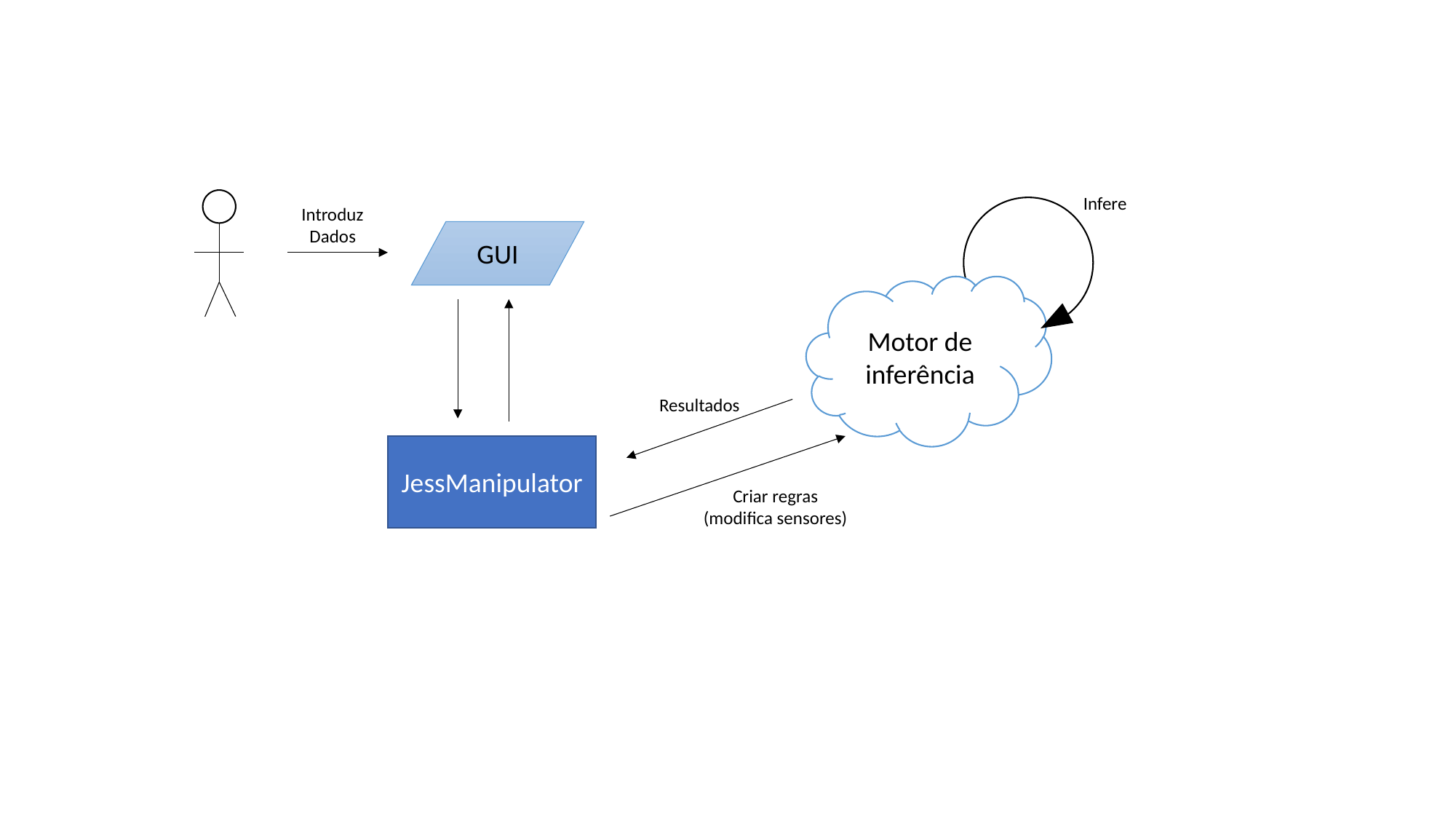

Infere

Introduz
Dados

GUI
Motor de inferência

Resultados
JessManipulator
Criar regras
(modifica sensores)